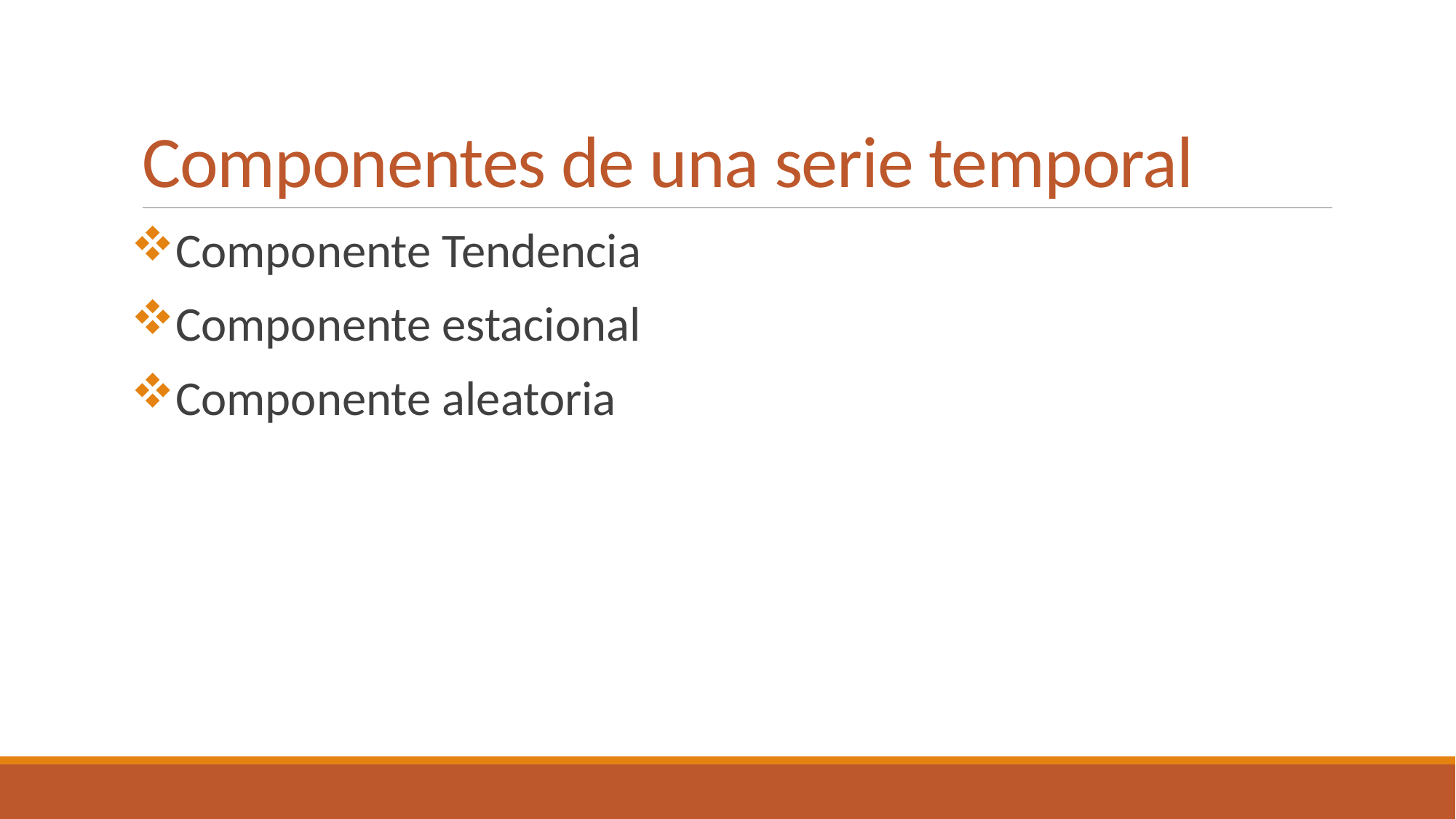

# Componentes de una serie temporal
Componente Tendencia
Componente estacional
Componente aleatoria